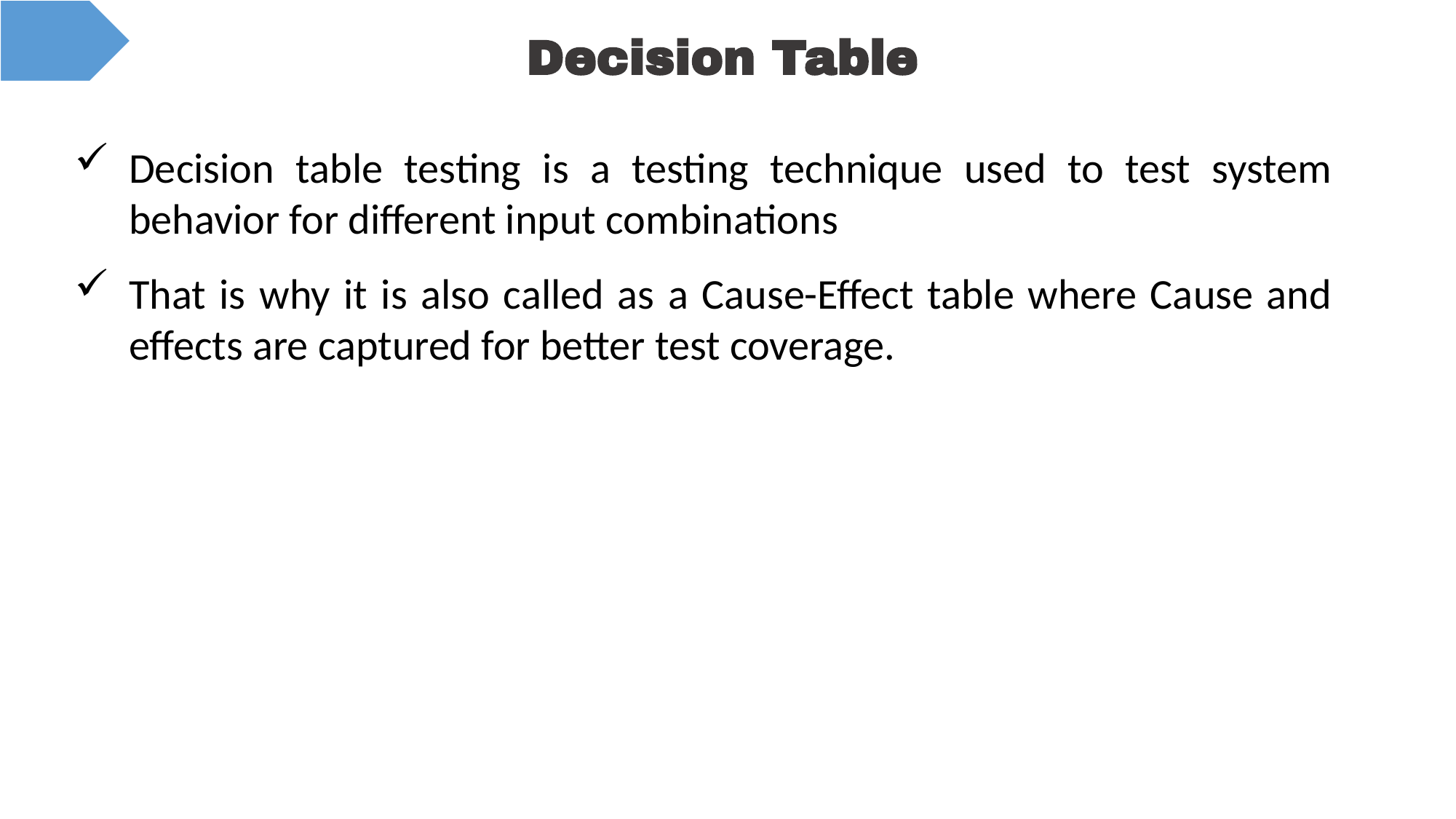

# Decision Table
Decision table testing is a testing technique used to test system behavior for different input combinations
That is why it is also called as a Cause-Effect table where Cause and effects are captured for better test coverage.